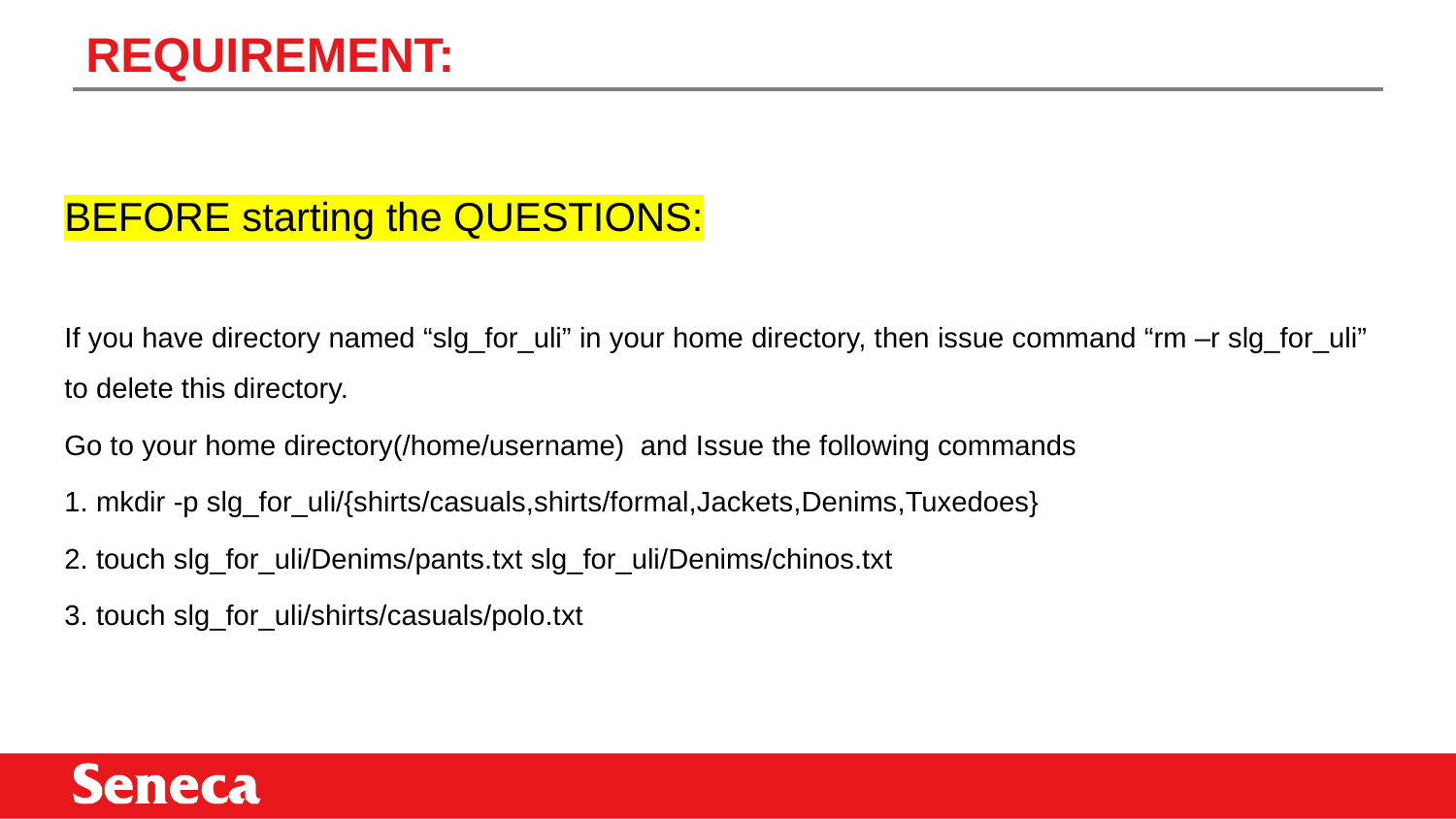

# REQUIREMENT:
BEFORE starting the QUESTIONS:

If you have directory named “slg_for_uli” in your home directory, then issue command “rm –r slg_for_uli” to delete this directory.
Go to your home directory(/home/username)  and Issue the following commands
1. mkdir -p slg_for_uli/{shirts/casuals,shirts/formal,Jackets,Denims,Tuxedoes}
2. touch slg_for_uli/Denims/pants.txt slg_for_uli/Denims/chinos.txt
3. touch slg_for_uli/shirts/casuals/polo.txt